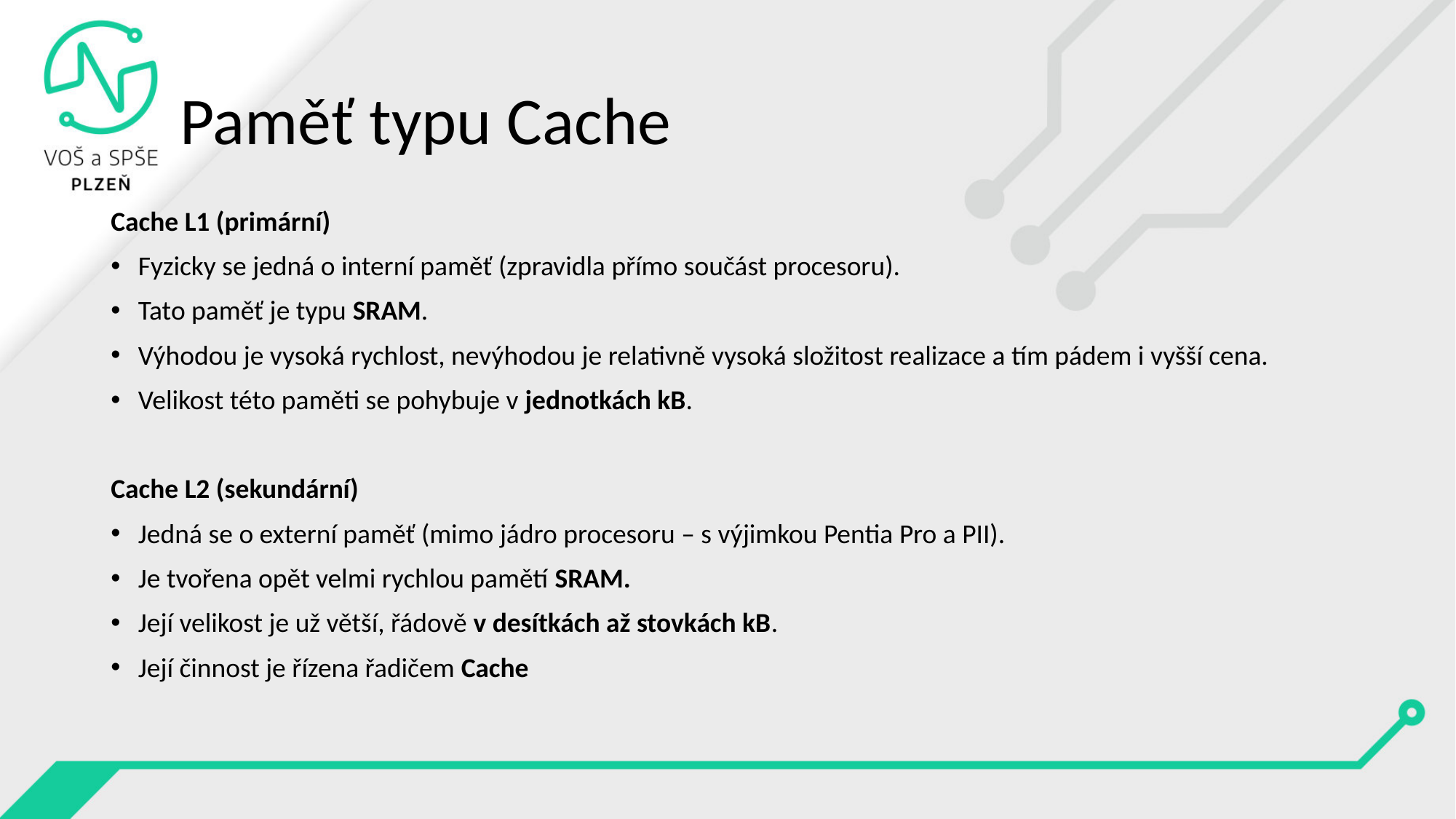

# Paměť typu Cache
Cache L1 (primární)
Fyzicky se jedná o interní paměť (zpravidla přímo součást procesoru).
Tato paměť je typu SRAM.
Výhodou je vysoká rychlost, nevýhodou je relativně vysoká složitost realizace a tím pádem i vyšší cena.
Velikost této paměti se pohybuje v jednotkách kB.

Cache L2 (sekundární)
Jedná se o externí paměť (mimo jádro procesoru – s výjimkou Pentia Pro a PII).
Je tvořena opět velmi rychlou pamětí SRAM.
Její velikost je už větší, řádově v desítkách až stovkách kB.
Její činnost je řízena řadičem Cache